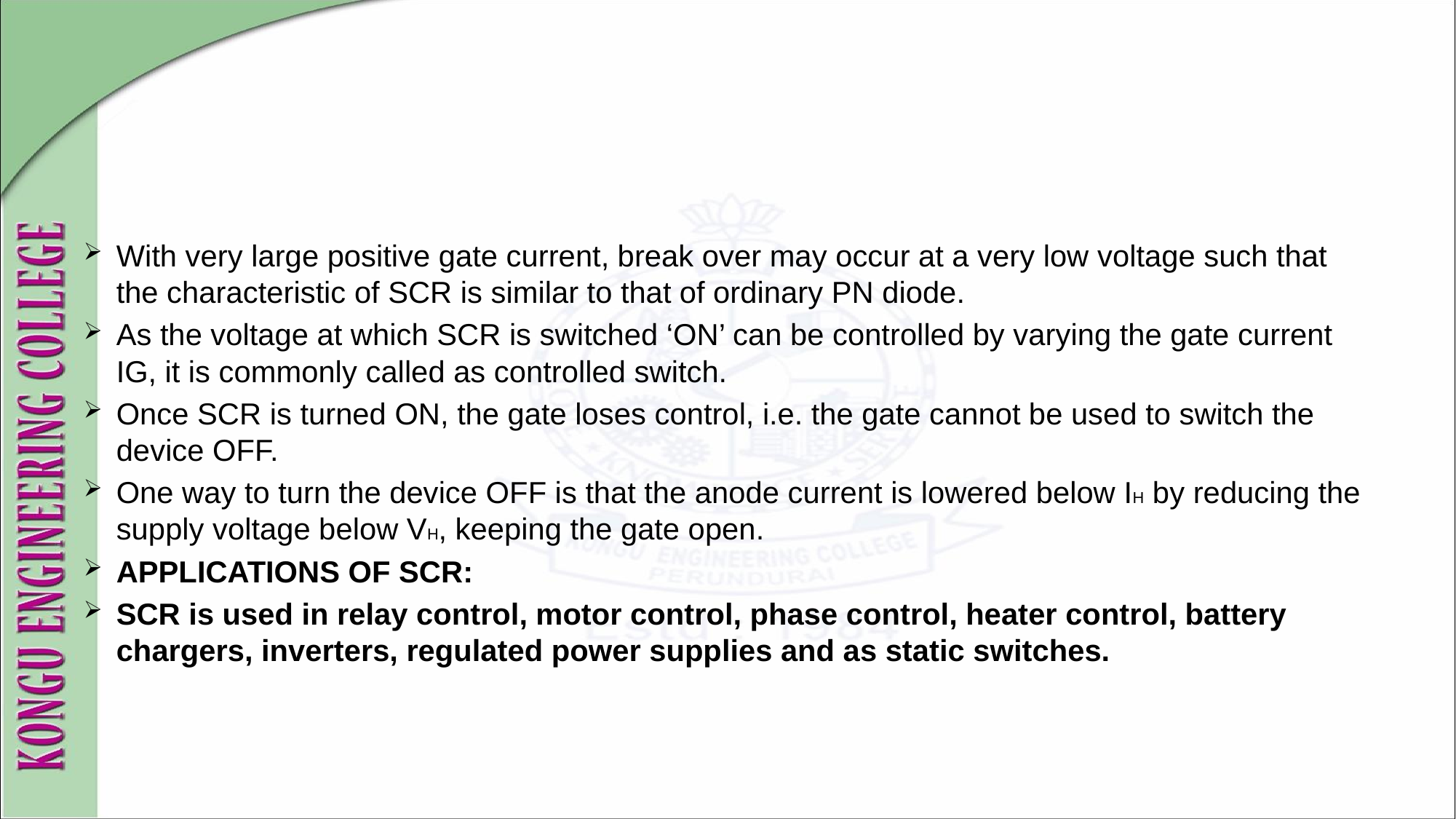

#
With very large positive gate current, break over may occur at a very low voltage such that the characteristic of SCR is similar to that of ordinary PN diode.
As the voltage at which SCR is switched ‘ON’ can be controlled by varying the gate current IG, it is commonly called as controlled switch.
Once SCR is turned ON, the gate loses control, i.e. the gate cannot be used to switch the device OFF.
One way to turn the device OFF is that the anode current is lowered below IH by reducing the supply voltage below VH, keeping the gate open.
APPLICATIONS OF SCR:
SCR is used in relay control, motor control, phase control, heater control, battery chargers, inverters, regulated power supplies and as static switches.